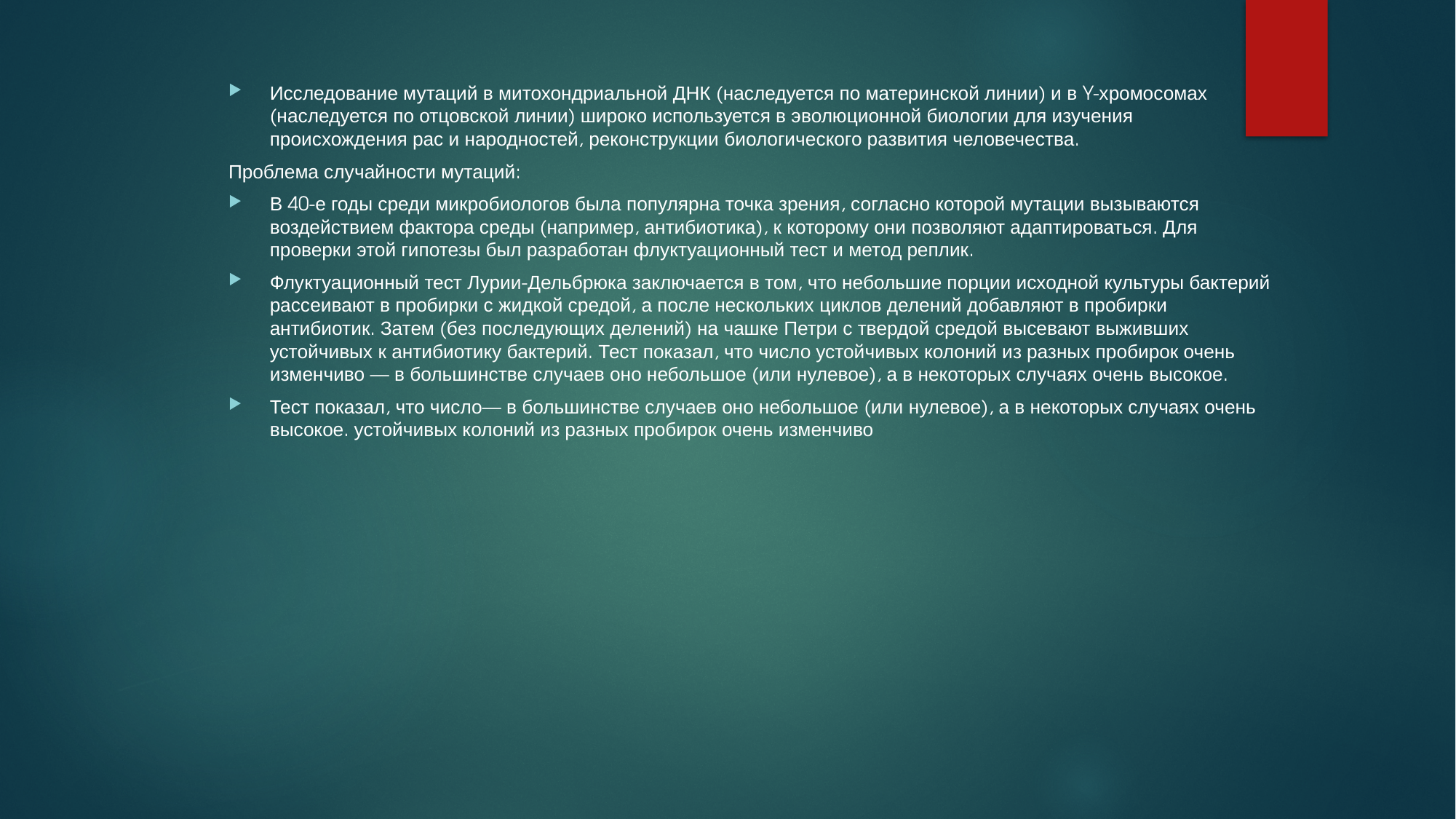

Исследование мутаций в митохондриальной ДНК (наследуется по материнской линии) и в Y-хромосомах (наследуется по отцовской линии) широко используется в эволюционной биологии для изучения происхождения рас и народностей, реконструкции биологического развития человечества.
Проблема случайности мутаций:
В 40-е годы среди микробиологов была популярна точка зрения, согласно которой мутации вызываются воздействием фактора среды (например, антибиотика), к которому они позволяют адаптироваться. Для проверки этой гипотезы был разработан флуктуационный тест и метод реплик.
Флуктуационный тест Лурии-Дельбрюка заключается в том, что небольшие порции исходной культуры бактерий рассеивают в пробирки с жидкой средой, а после нескольких циклов делений добавляют в пробирки антибиотик. Затем (без последующих делений) на чашке Петри с твердой средой высевают выживших устойчивых к антибиотику бактерий. Тест показал, что число устойчивых колоний из разных пробирок очень изменчиво — в большинстве случаев оно небольшое (или нулевое), а в некоторых случаях очень высокое.
Тест показал, что число— в большинстве случаев оно небольшое (или нулевое), а в некоторых случаях очень высокое. устойчивых колоний из разных пробирок очень изменчиво